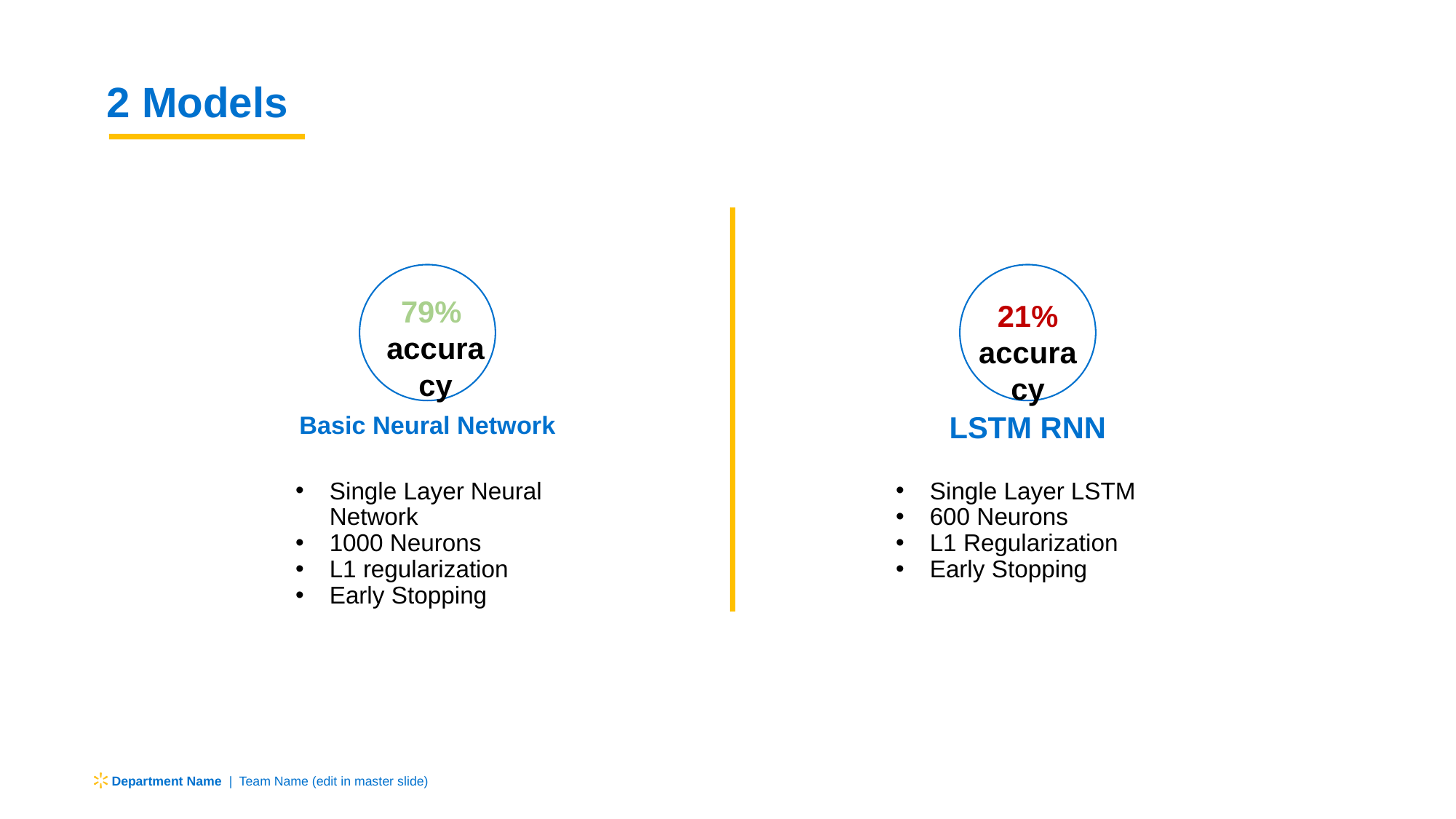

2 Models
79%
accuracy
21%
accuracy
Basic Neural Network
LSTM RNN
Single Layer Neural Network
1000 Neurons
L1 regularization
Early Stopping
Single Layer LSTM
600 Neurons
L1 Regularization
Early Stopping